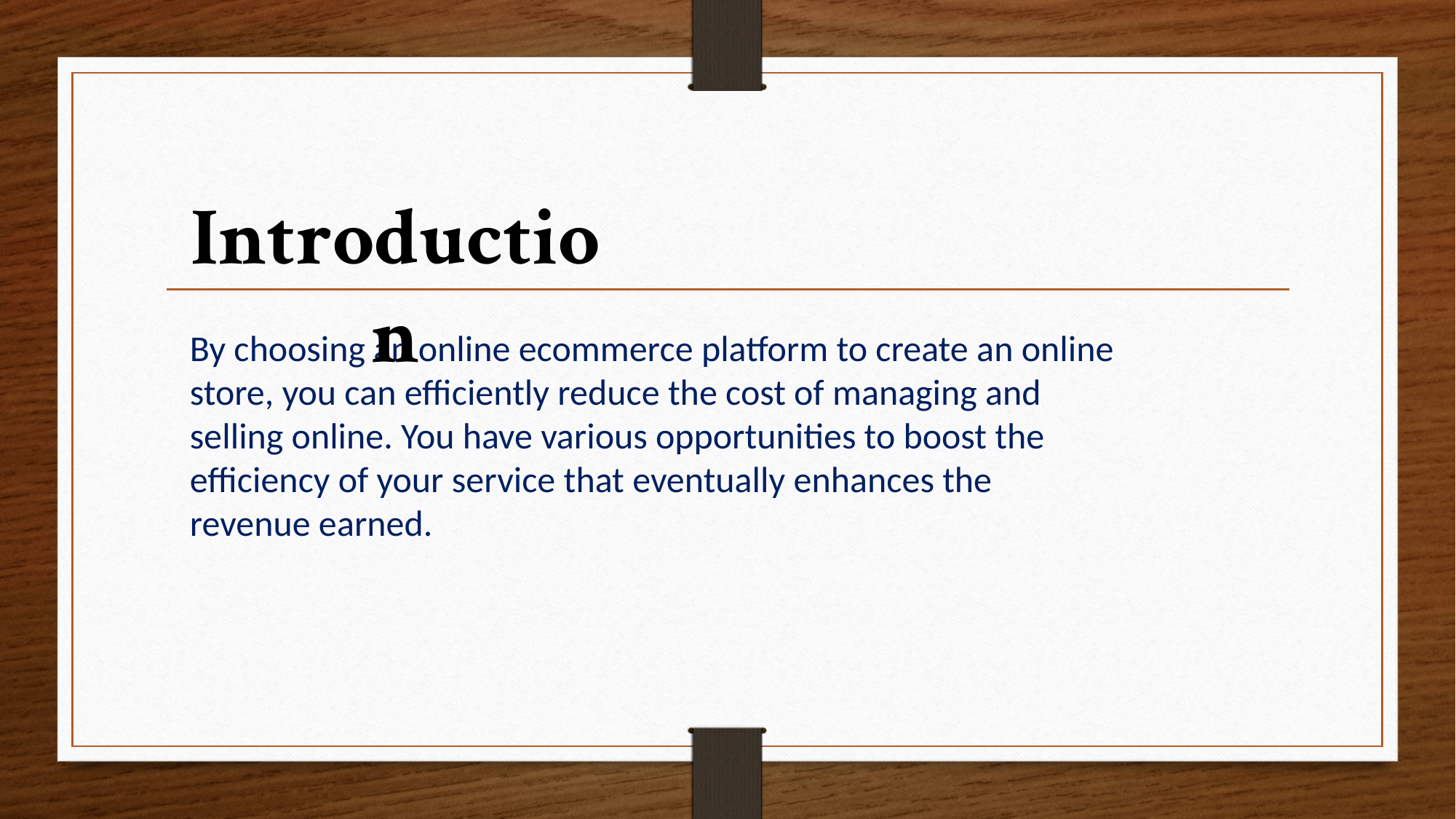

Introduction
By choosing an online ecommerce platform to create an online store, you can efficiently reduce the cost of managing and selling online. You have various opportunities to boost the efficiency of your service that eventually enhances the revenue earned.